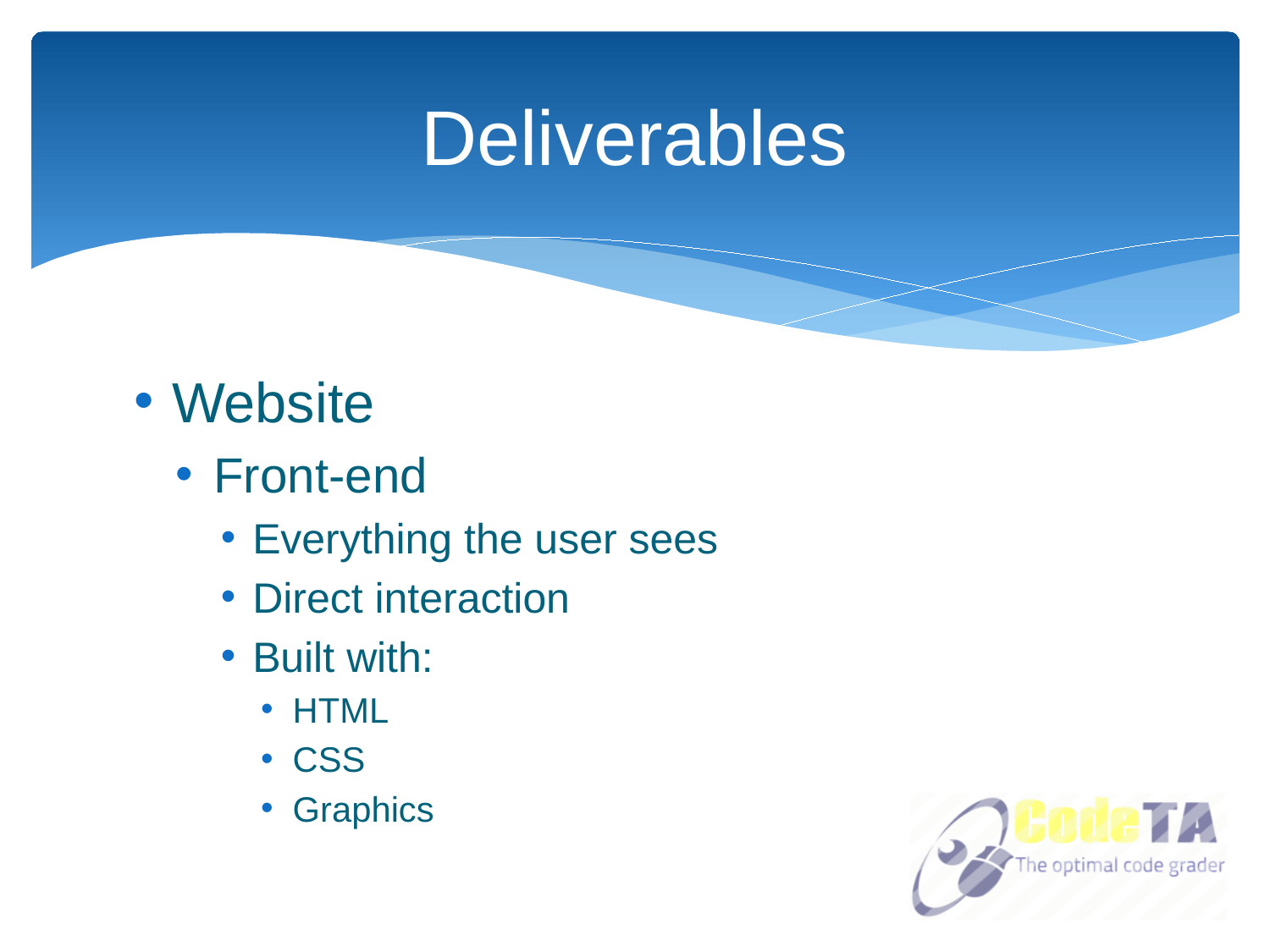

# Deliverables
Website
Front-end
Everything the user sees
Direct interaction
Built with:
HTML
CSS
Graphics